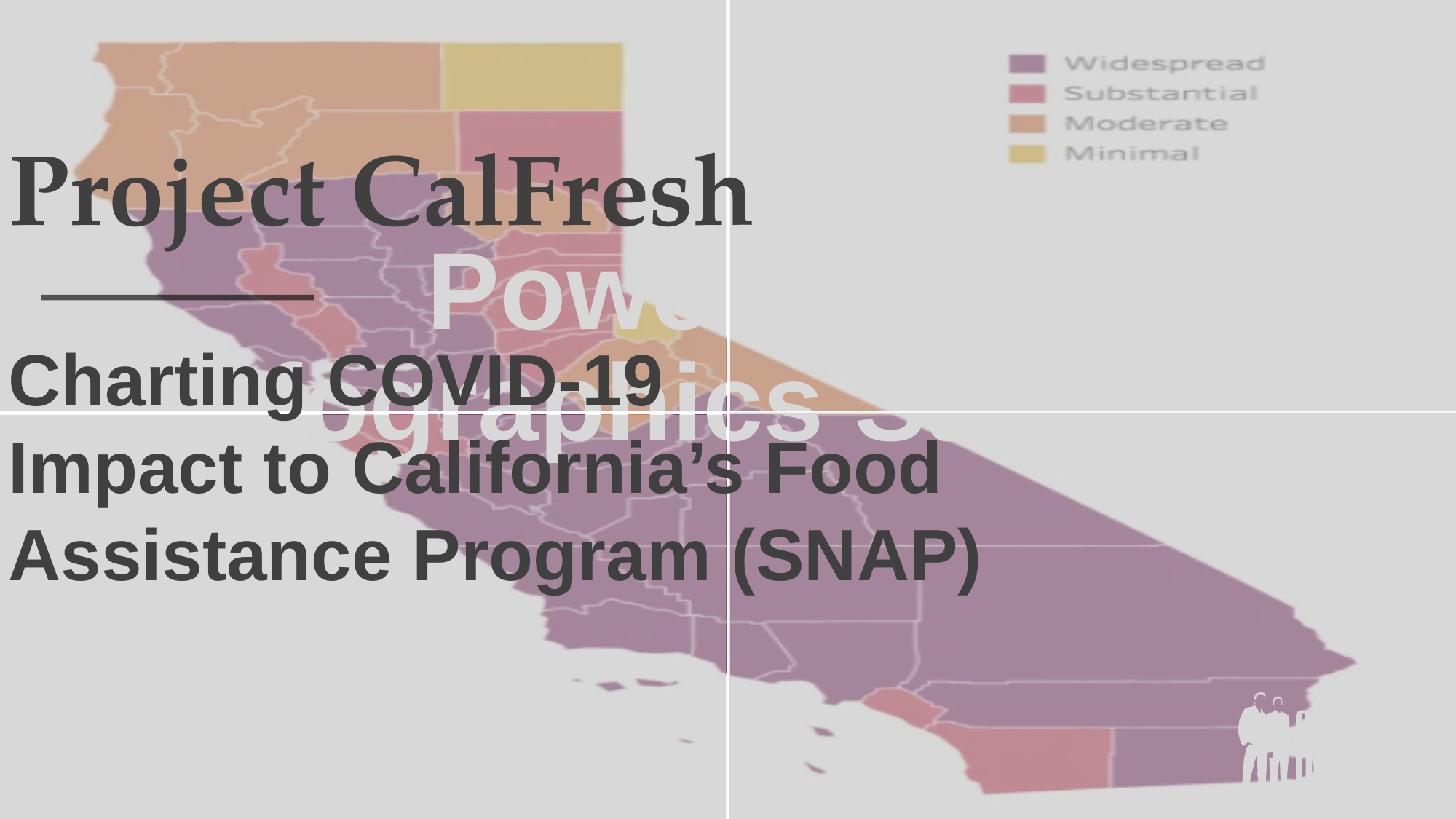

Project CalFresh

Charting COVID-19
Impact to California’s Food
Assistance Program (SNAP)

# PowerPoint Infographics Sampler